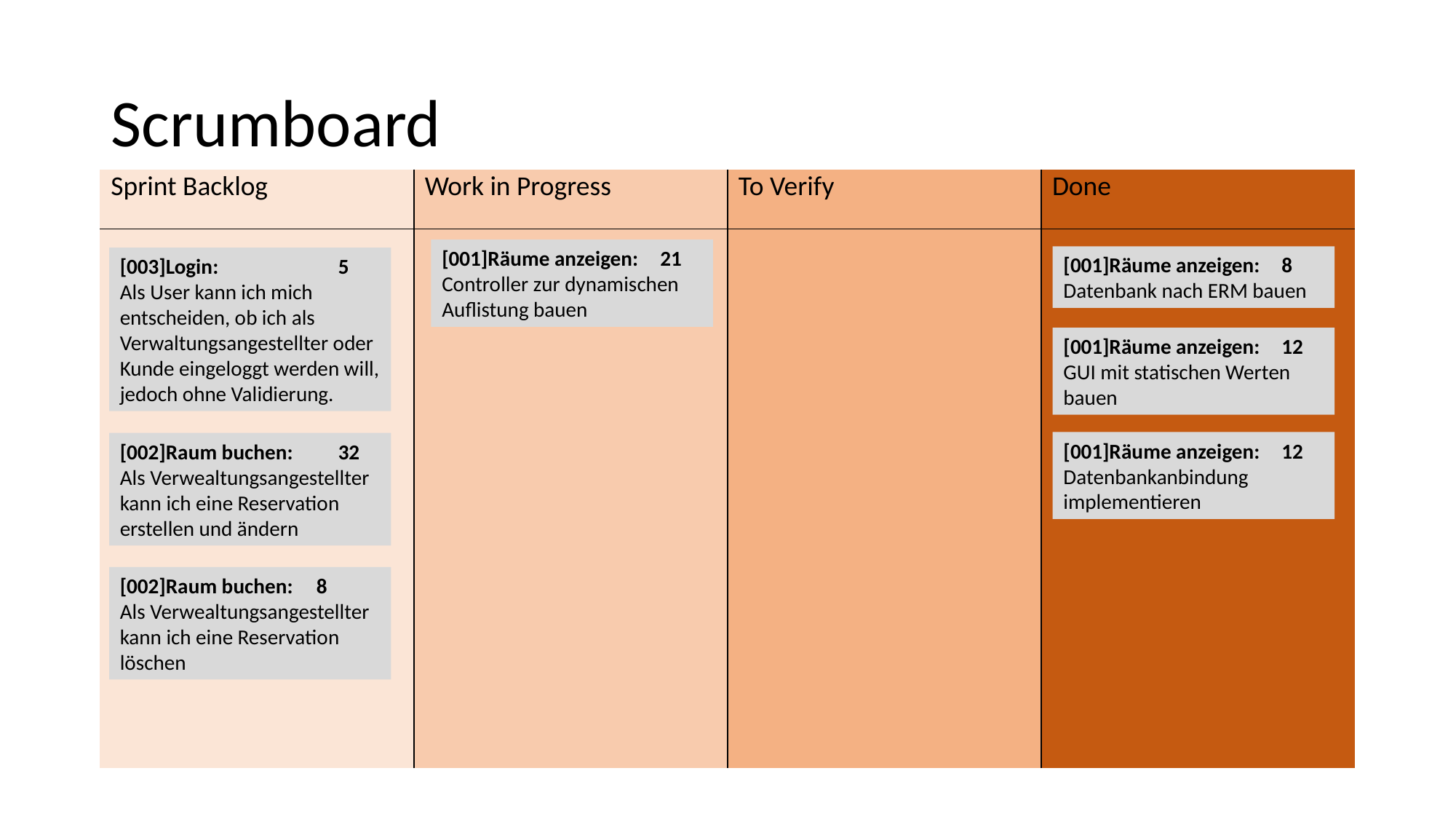

# Scrumboard
| Sprint Backlog | Work in Progress | To Verify | Done |
| --- | --- | --- | --- |
|  |  |  |  |
[001]Räume anzeigen:	21
Controller zur dynamischen Auflistung bauen
[001]Räume anzeigen:	8
Datenbank nach ERM bauen
[003]Login:		5
Als User kann ich mich entscheiden, ob ich als Verwaltungsangestellter oder Kunde eingeloggt werden will, jedoch ohne Validierung.
[001]Räume anzeigen:	12
GUI mit statischen Werten bauen
[001]Räume anzeigen:	12
Datenbankanbindung implementieren
[002]Raum buchen:	32
Als Verwealtungsangestellter kann ich eine Reservation erstellen und ändern
[002]Raum buchen:     8
Als Verwealtungsangestellter kann ich eine Reservation löschen